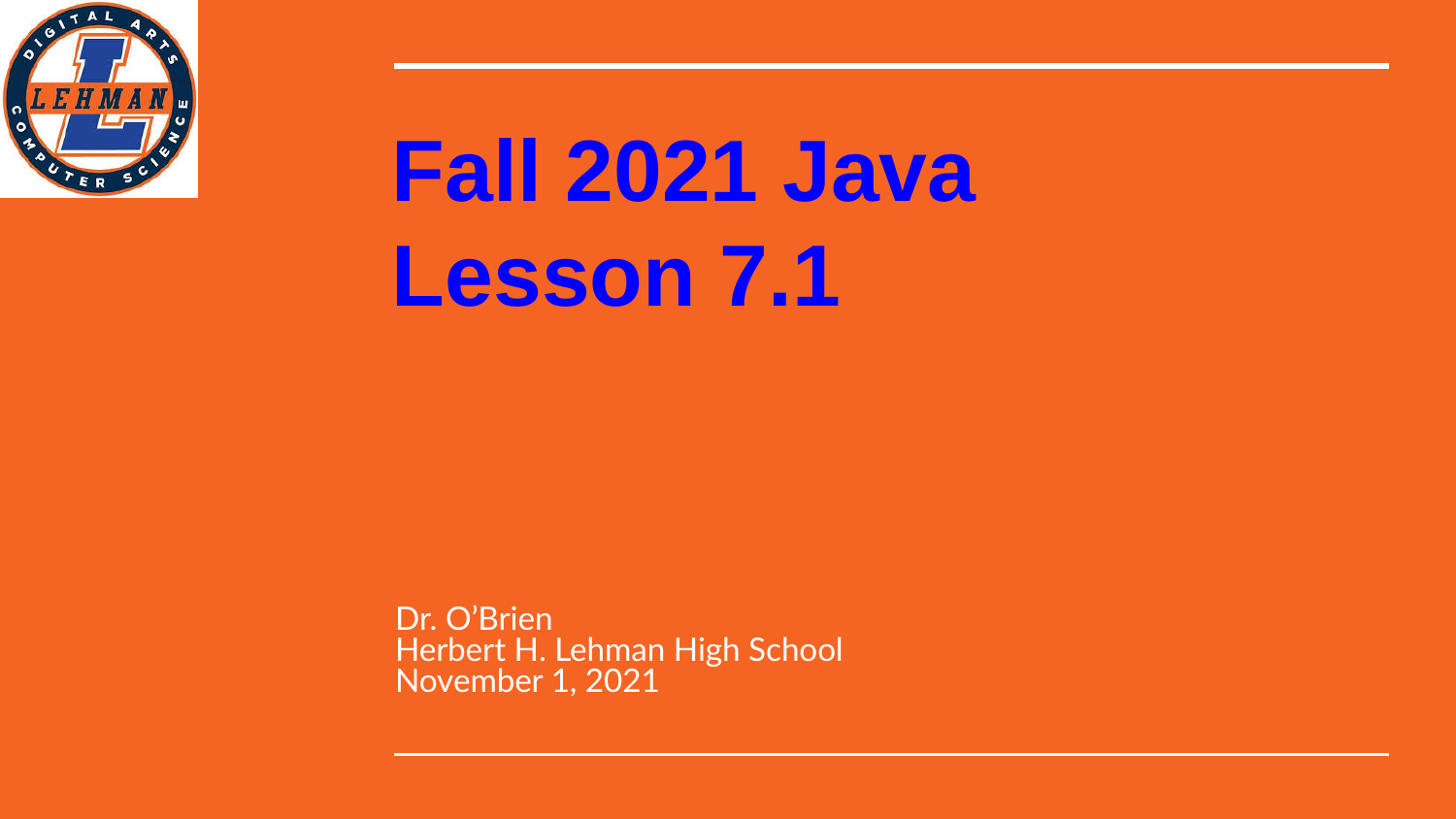

# Fall 2021 Java
Lesson 7.1
Dr. O’Brien
Herbert H. Lehman High School
November 1, 2021